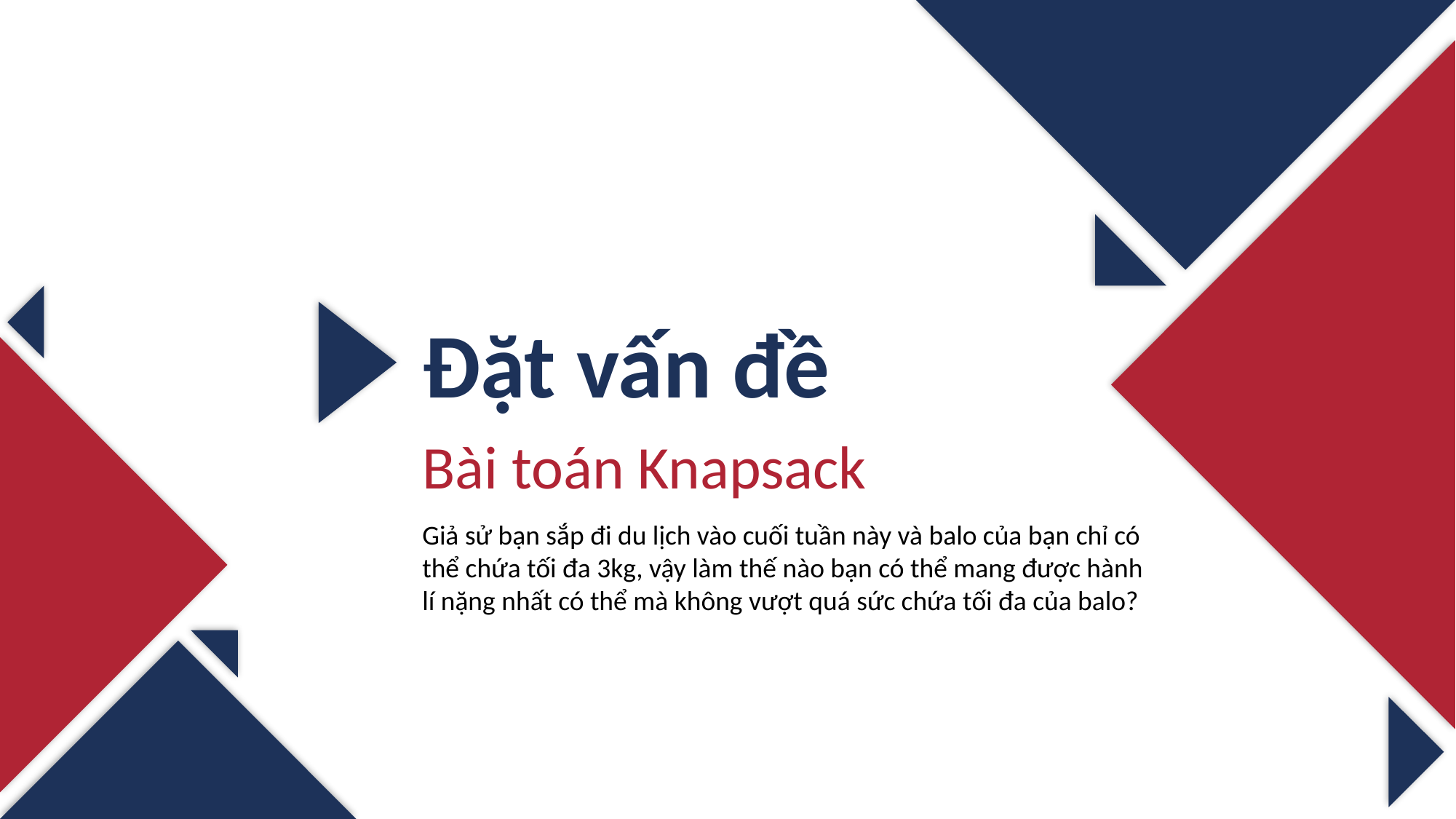

Đặt vấn đề

Bài toán Knapsack
Giả sử bạn sắp đi du lịch vào cuối tuần này và balo của bạn chỉ có thể chứa tối đa 3kg, vậy làm thế nào bạn có thể mang được hành lí nặng nhất có thể mà không vượt quá sức chứa tối đa của balo?